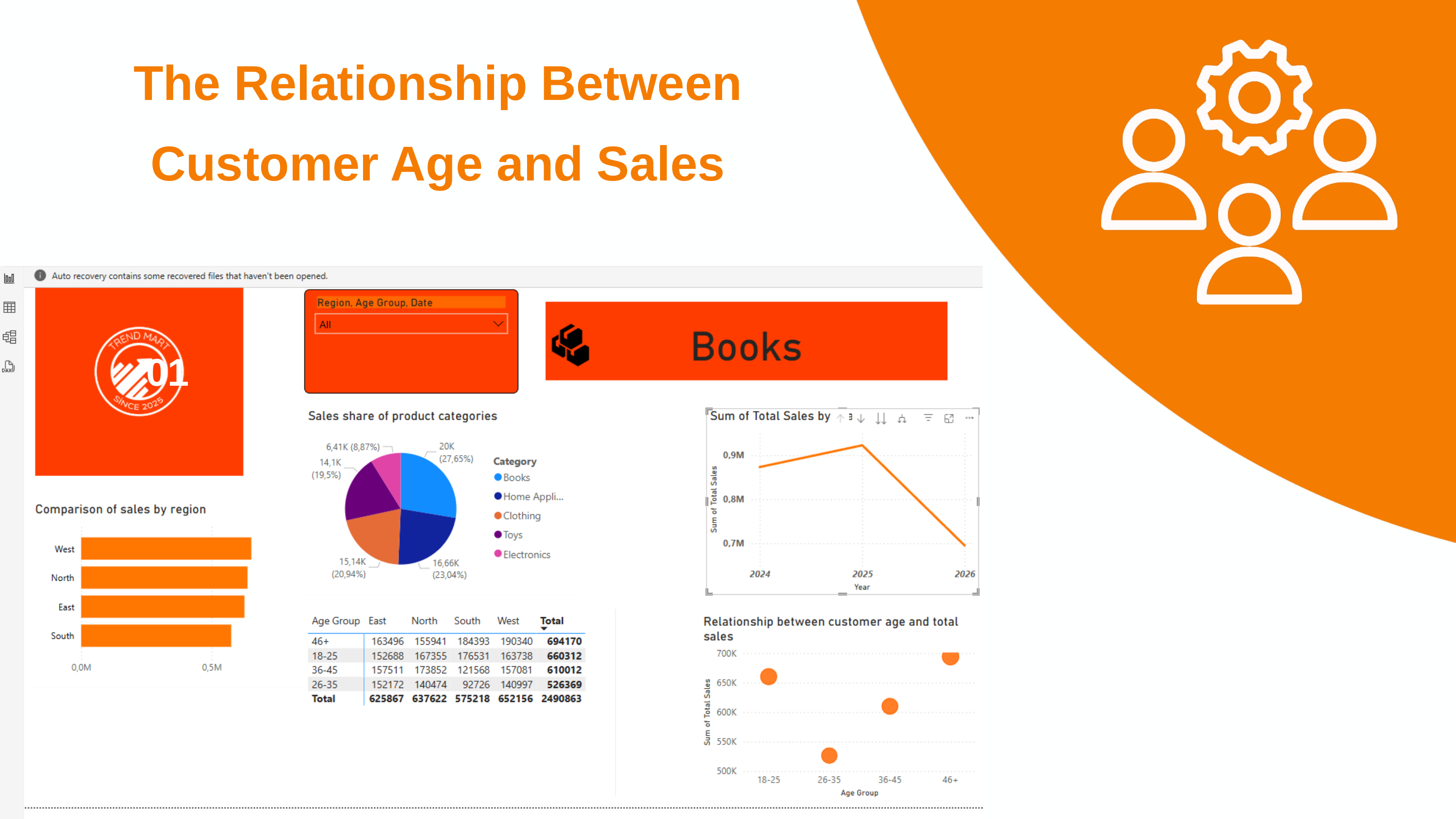

The Relationship Between Customer Age and Sales

01